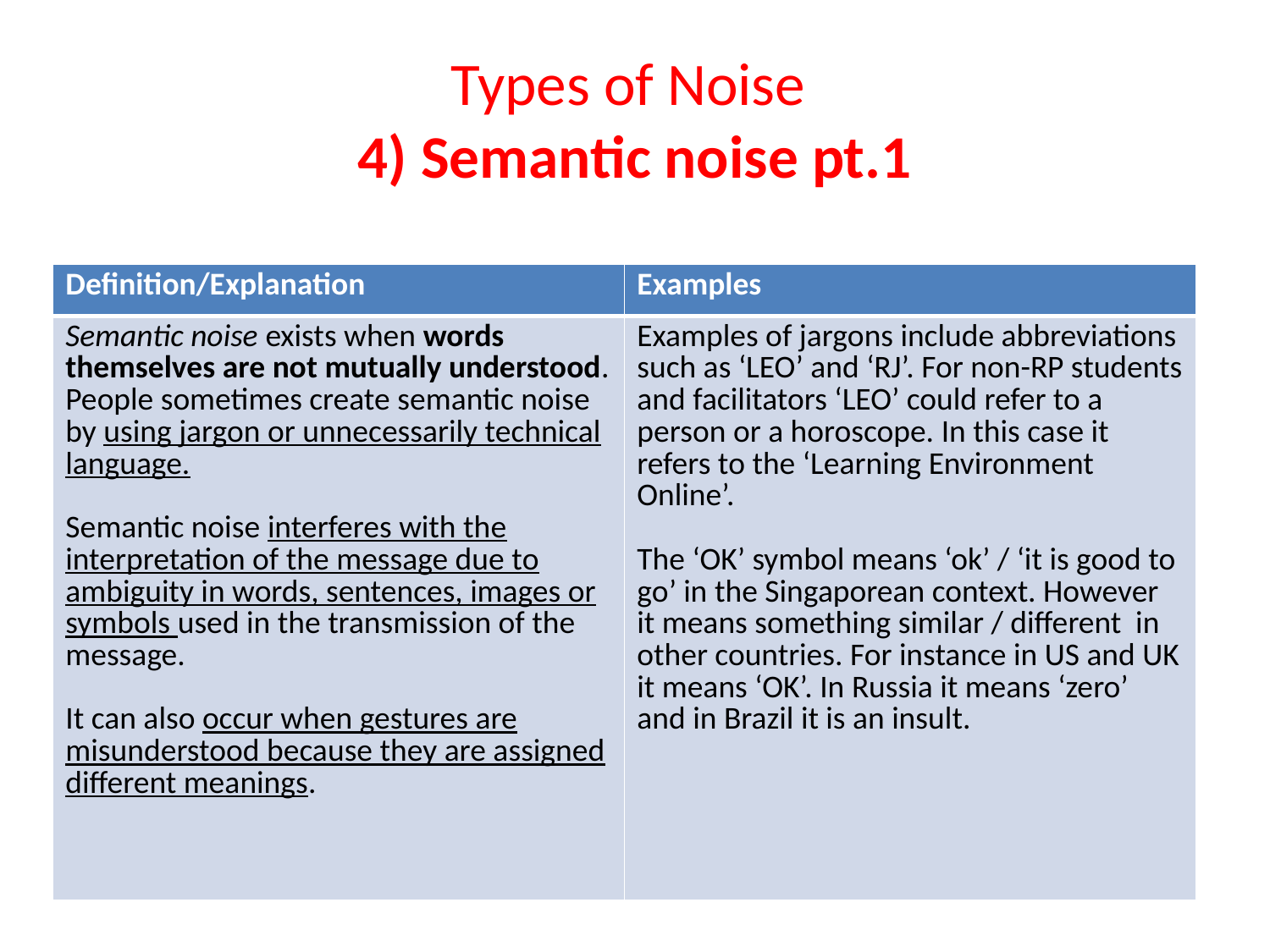

# Types of Noise 4) Semantic noise pt.1
| Definition/Explanation | Examples |
| --- | --- |
| Semantic noise exists when words themselves are not mutually understood. People sometimes create semantic noise by using jargon or unnecessarily technical language. Semantic noise interferes with the interpretation of the message due to ambiguity in words, sentences, images or symbols used in the transmission of the message. It can also occur when gestures are misunderstood because they are assigned different meanings. | Examples of jargons include abbreviations such as ‘LEO’ and ‘RJ’. For non-RP students and facilitators ‘LEO’ could refer to a person or a horoscope. In this case it refers to the ‘Learning Environment Online’. The ‘OK’ symbol means ‘ok’ / ‘it is good to go’ in the Singaporean context. However it means something similar / different in other countries. For instance in US and UK it means ‘OK’. In Russia it means ‘zero’ and in Brazil it is an insult. |